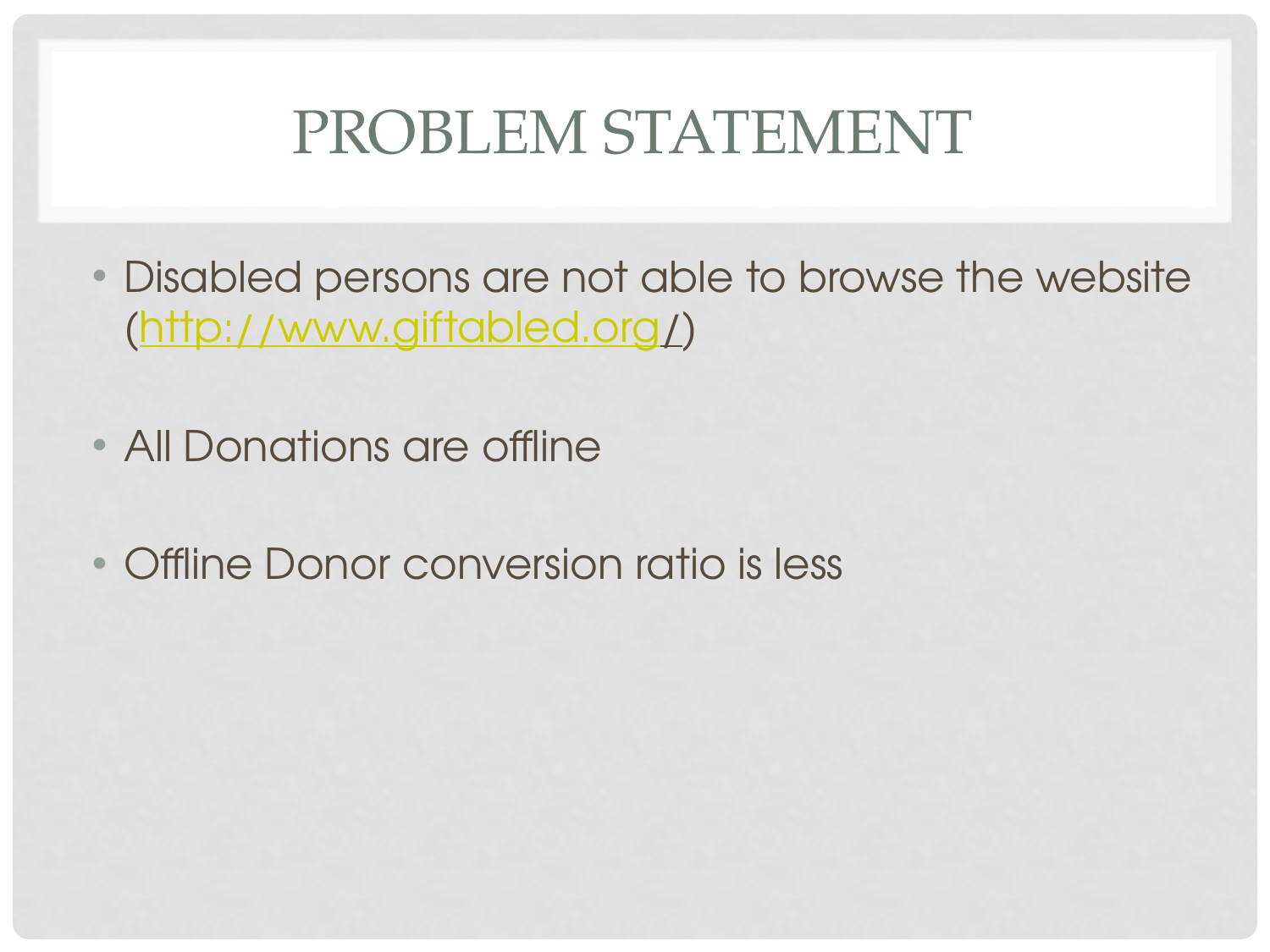

# Problem statement
Disabled persons are not able to browse the website (http://www.giftabled.org/)

All Donations are offline

Offline Donor conversion ratio is less